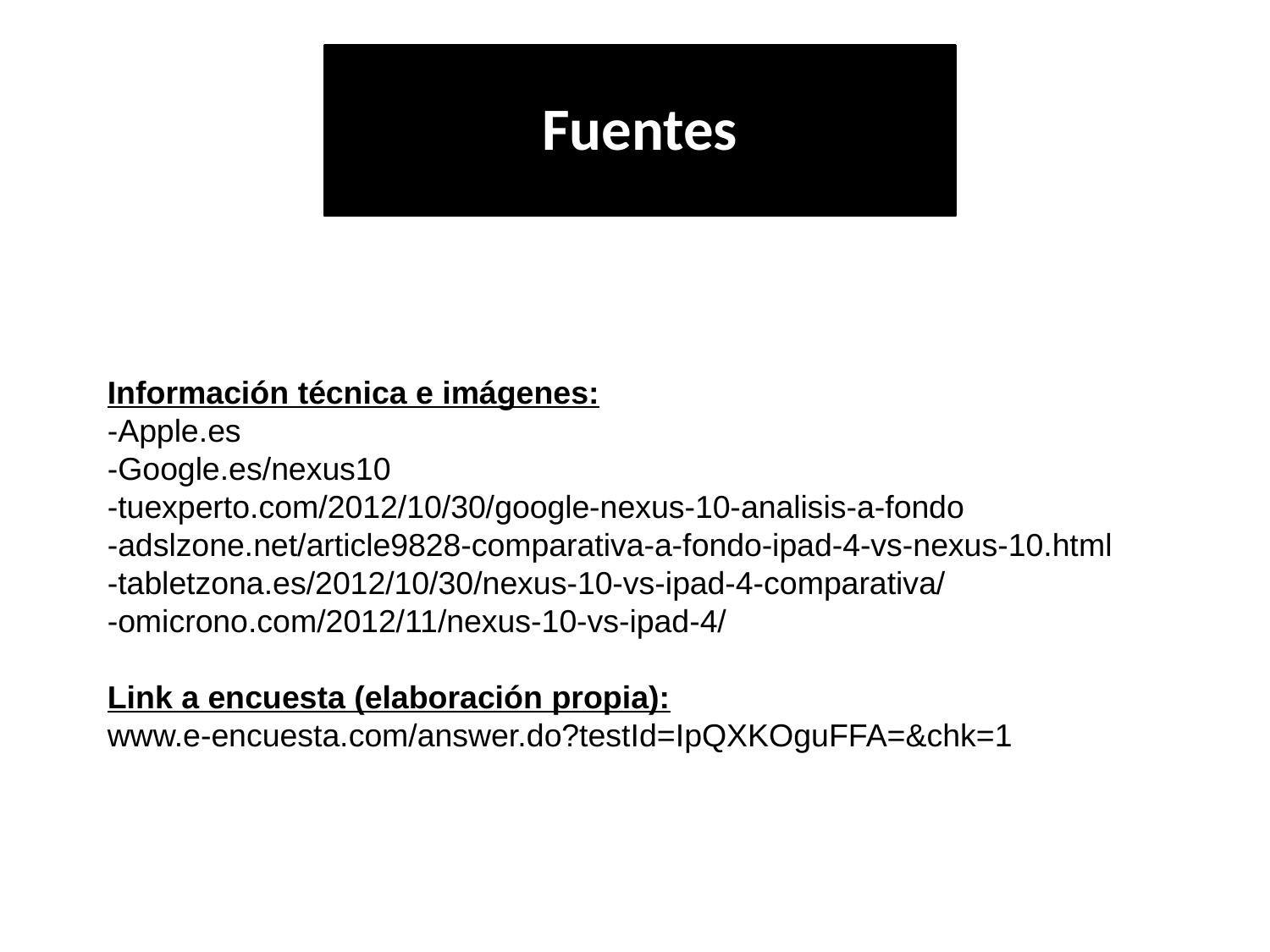

Fuentes
Información técnica e imágenes:
-Apple.es
-Google.es/nexus10
-tuexperto.com/2012/10/30/google-nexus-10-analisis-a-fondo
-adslzone.net/article9828-comparativa-a-fondo-ipad-4-vs-nexus-10.html
-tabletzona.es/2012/10/30/nexus-10-vs-ipad-4-comparativa/
-omicrono.com/2012/11/nexus-10-vs-ipad-4/

Link a encuesta (elaboración propia):
www.e-encuesta.com/answer.do?testId=IpQXKOguFFA=&chk=1